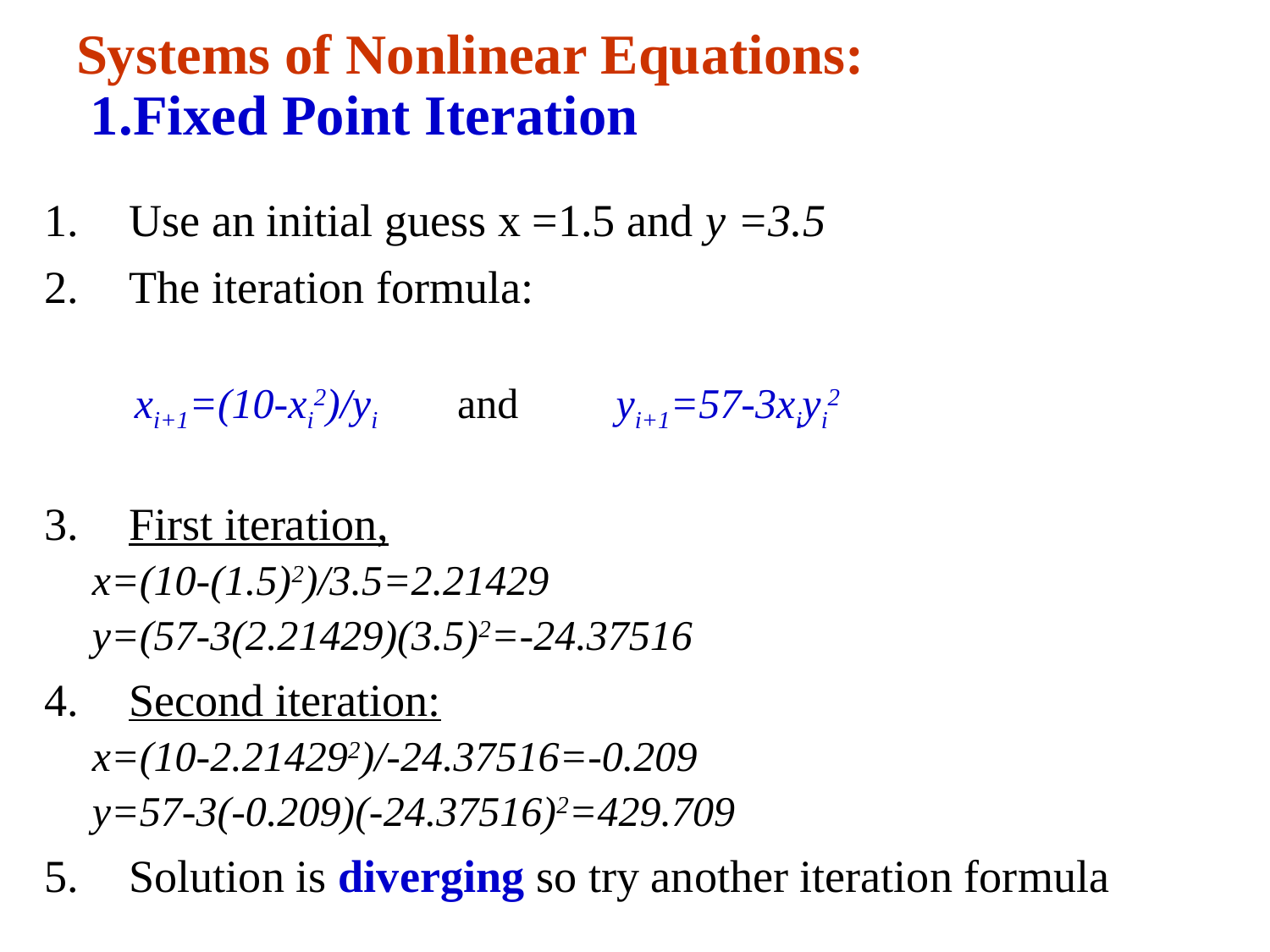

# Systems of Nonlinear Equations: 1.Fixed Point Iteration
Use an initial guess x =1.5 and y =3.5
The iteration formula:

    xi+1=(10-xi2)/yi 	  and	     yi+1=57-3xiyi2

First iteration,
x=(10-(1.5)2)/3.5=2.21429
y=(57-3(2.21429)(3.5)2=-24.37516
Second iteration:
x=(10-2.214292)/-24.37516=-0.209
y=57-3(-0.209)(-24.37516)2=429.709
Solution is diverging so try another iteration formula